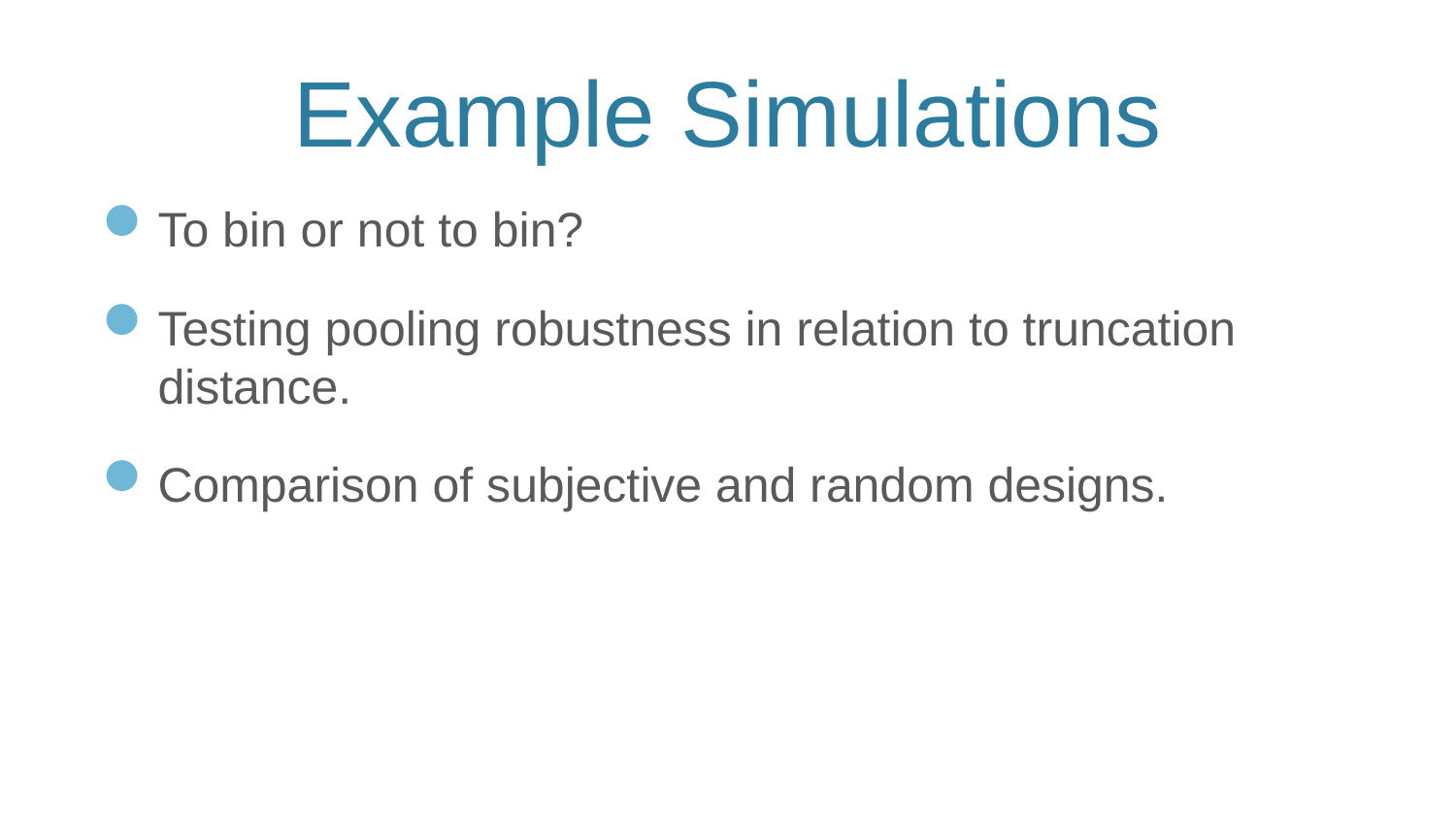

# Example Simulations
To bin or not to bin?
Testing pooling robustness in relation to truncation distance.
Comparison of subjective and random designs.